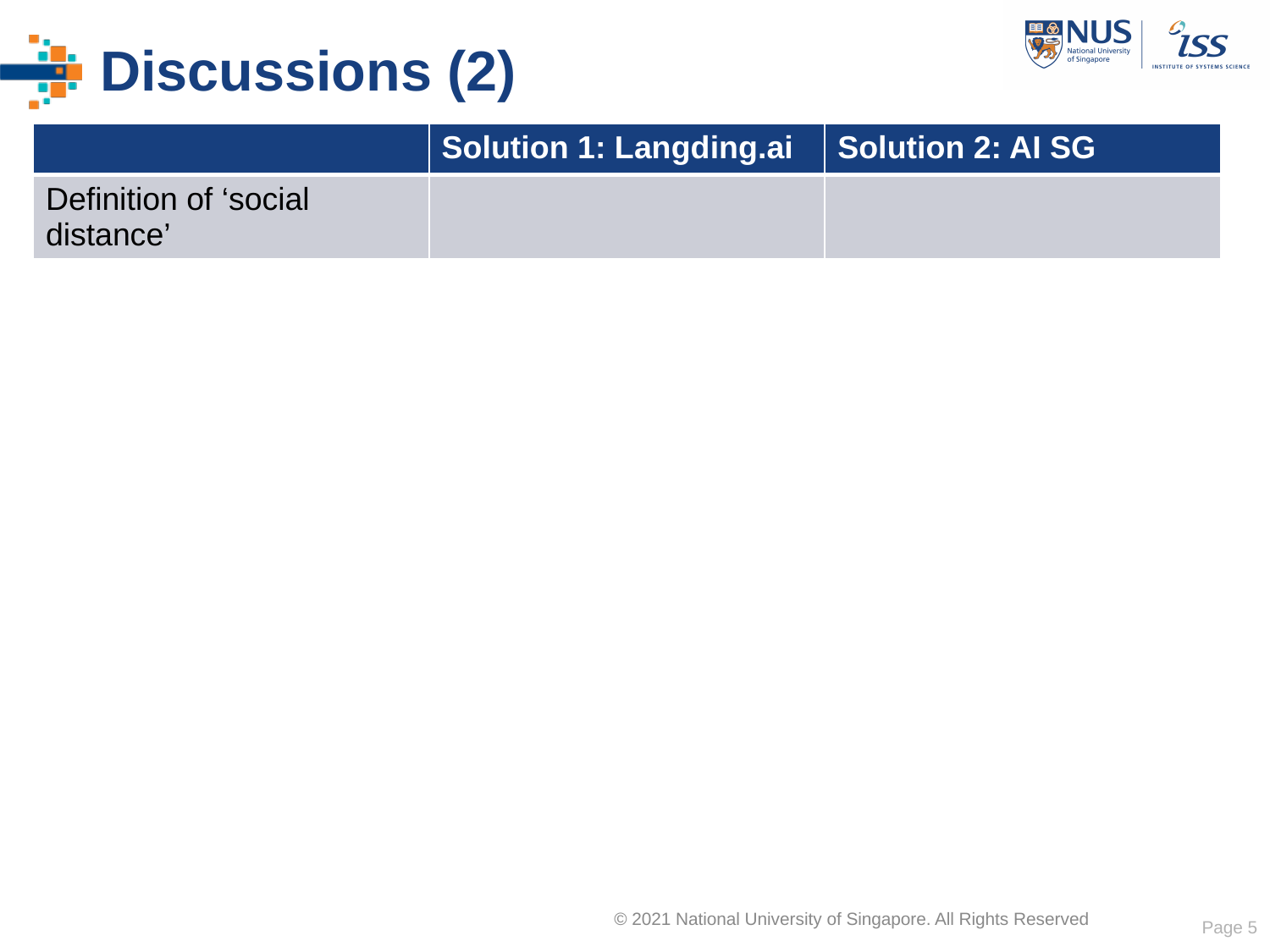

# Discussions (2)
|  | Solution 1: Langding.ai | Solution 2: AI SG |
| --- | --- | --- |
| Definition of ‘social distance’ |  |  |
Page 5